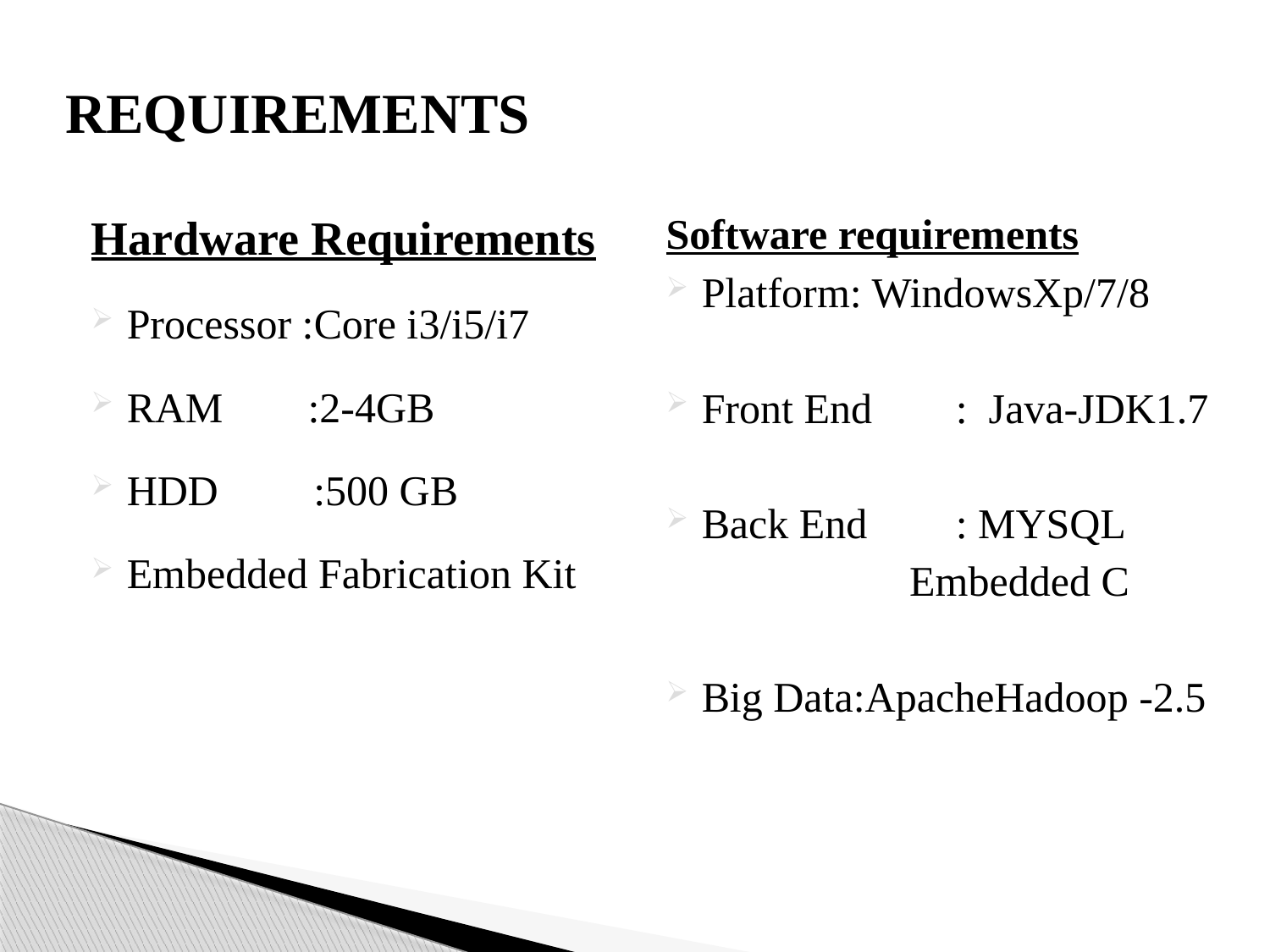

# REQUIREMENTS
Hardware Requirements
Processor :Core i3/i5/i7
RAM        :2-4GB
HDD         :500 GB
Embedded Fabrication Kit

Software requirements
Platform: WindowsXp/7/8

Front End	:  Java-JDK1.7

Back End	: MYSQL
                       Embedded C

Big Data:ApacheHadoop -2.5